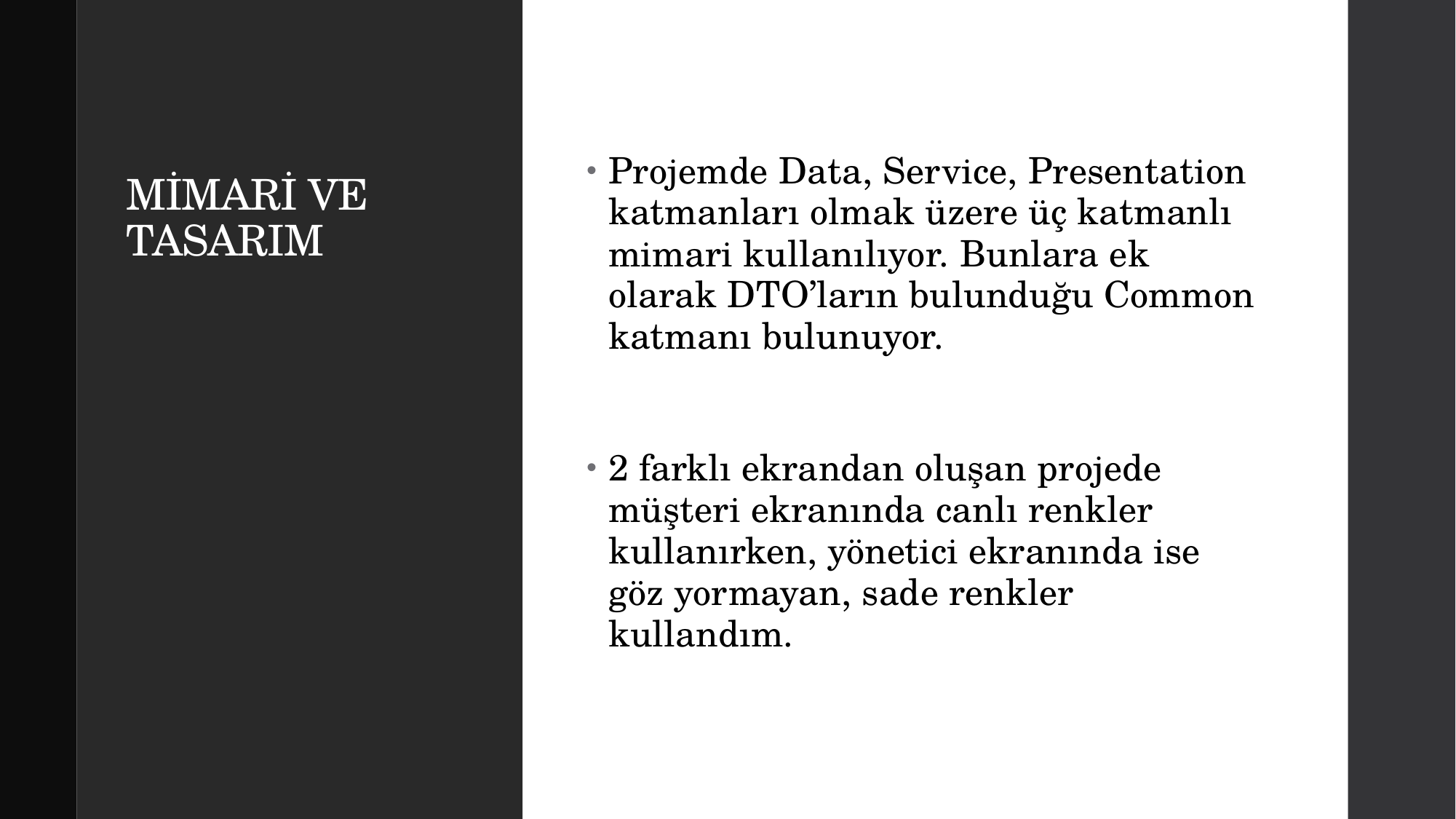

# MİMARİ VE TASARIM

Projemde Data, Service, Presentation katmanları olmak üzere üç katmanlı mimari kullanılıyor. Bunlara ek olarak DTO’ların bulunduğu Common katmanı bulunuyor.

2 farklı ekrandan oluşan projede müşteri ekranında canlı renkler kullanırken, yönetici ekranında ise göz yormayan, sade renkler kullandım.